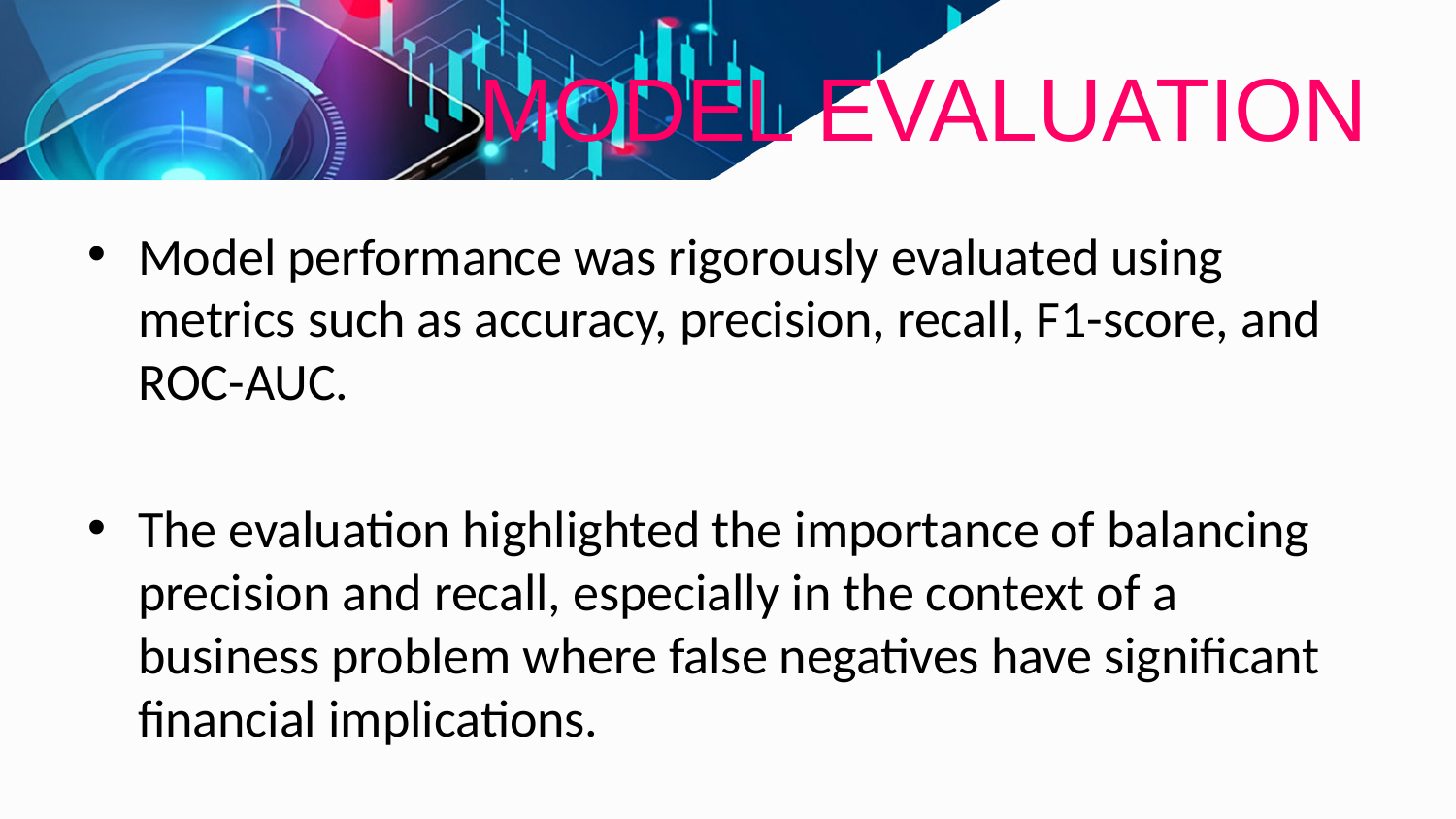

# MODEL EVALUATION
Model performance was rigorously evaluated using metrics such as accuracy, precision, recall, F1-score, and ROC-AUC.

The evaluation highlighted the importance of balancing precision and recall, especially in the context of a business problem where false negatives have significant financial implications.